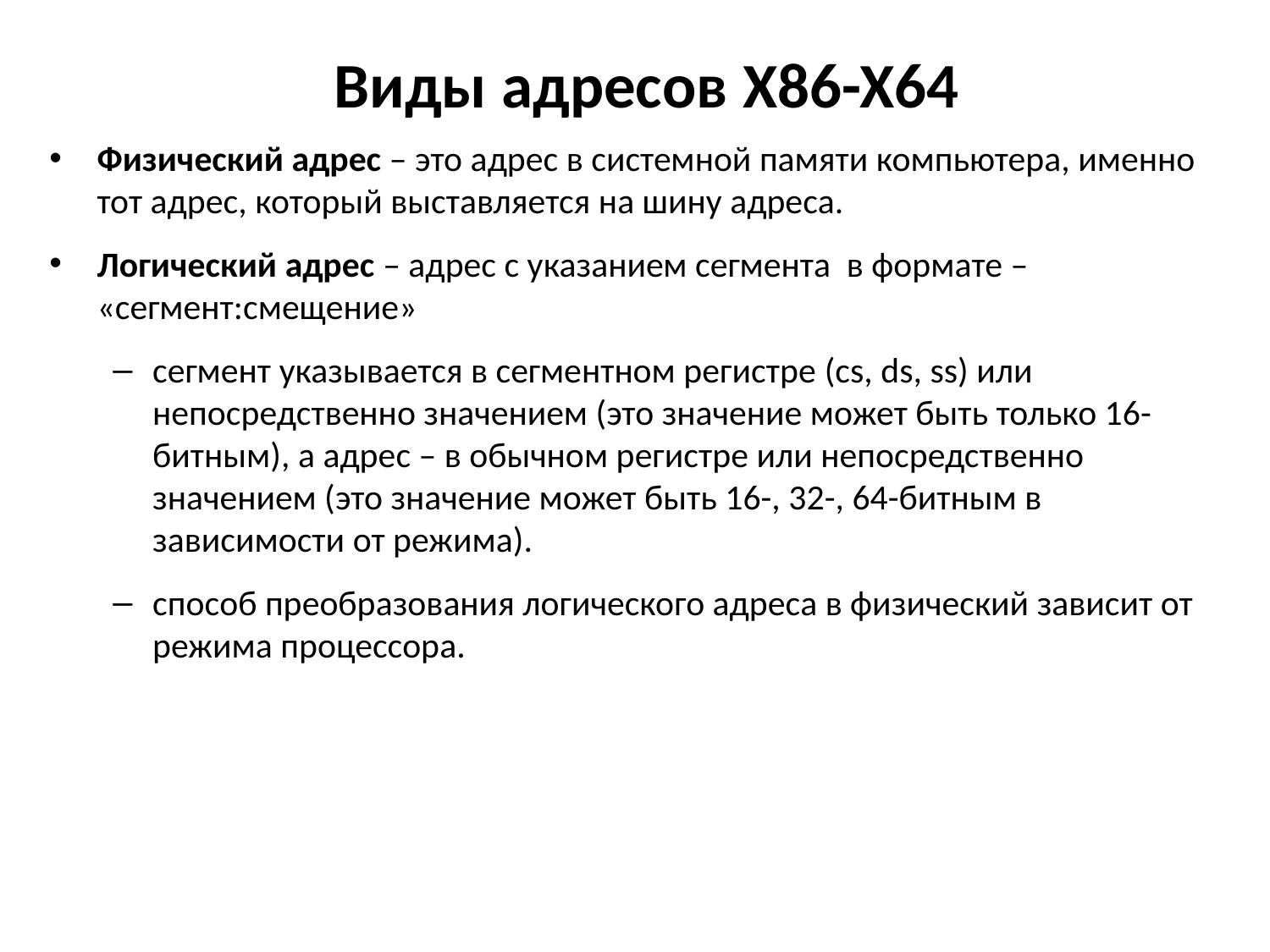

# Виды адресов X86-X64
Физический адрес – это адрес в системной памяти компьютера, именно тот адрес, который выставляется на шину адреса.
Логический адрес – адрес с указанием сегмента  в формате – «сегмент:смещение»
cегмент указывается в сегментном регистре (cs, ds, ss) или непосредственно значением (это значение может быть только 16-битным), а адрес – в обычном регистре или непосредственно значением (это значение может быть 16-, 32-, 64-битным в зависимости от режима).
способ преобразования логического адреса в физический зависит от режима процессора.